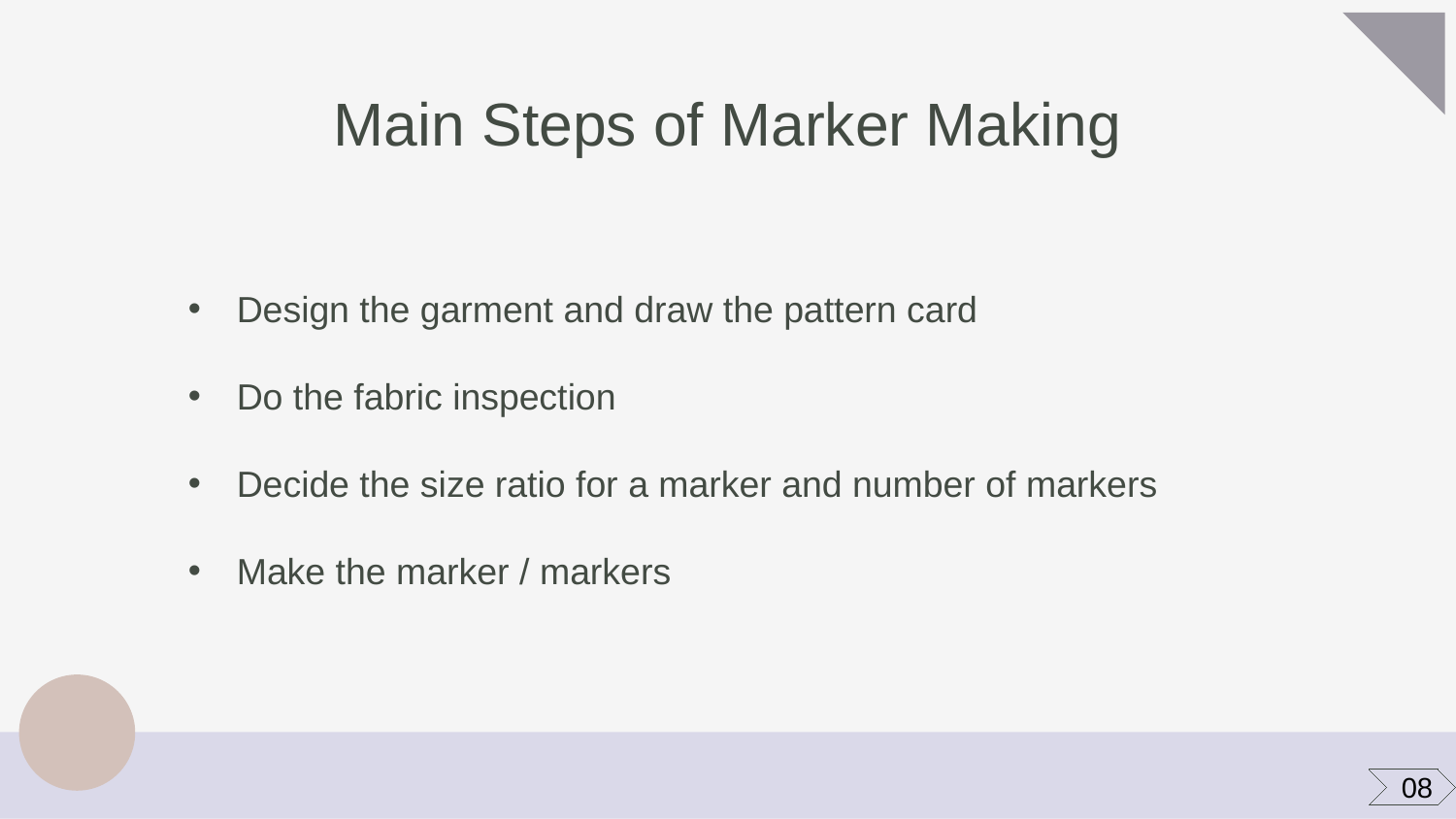

# Main Steps of Marker Making
Design the garment and draw the pattern card

Do the fabric inspection

Decide the size ratio for a marker and number of markers

Make the marker / markers

08